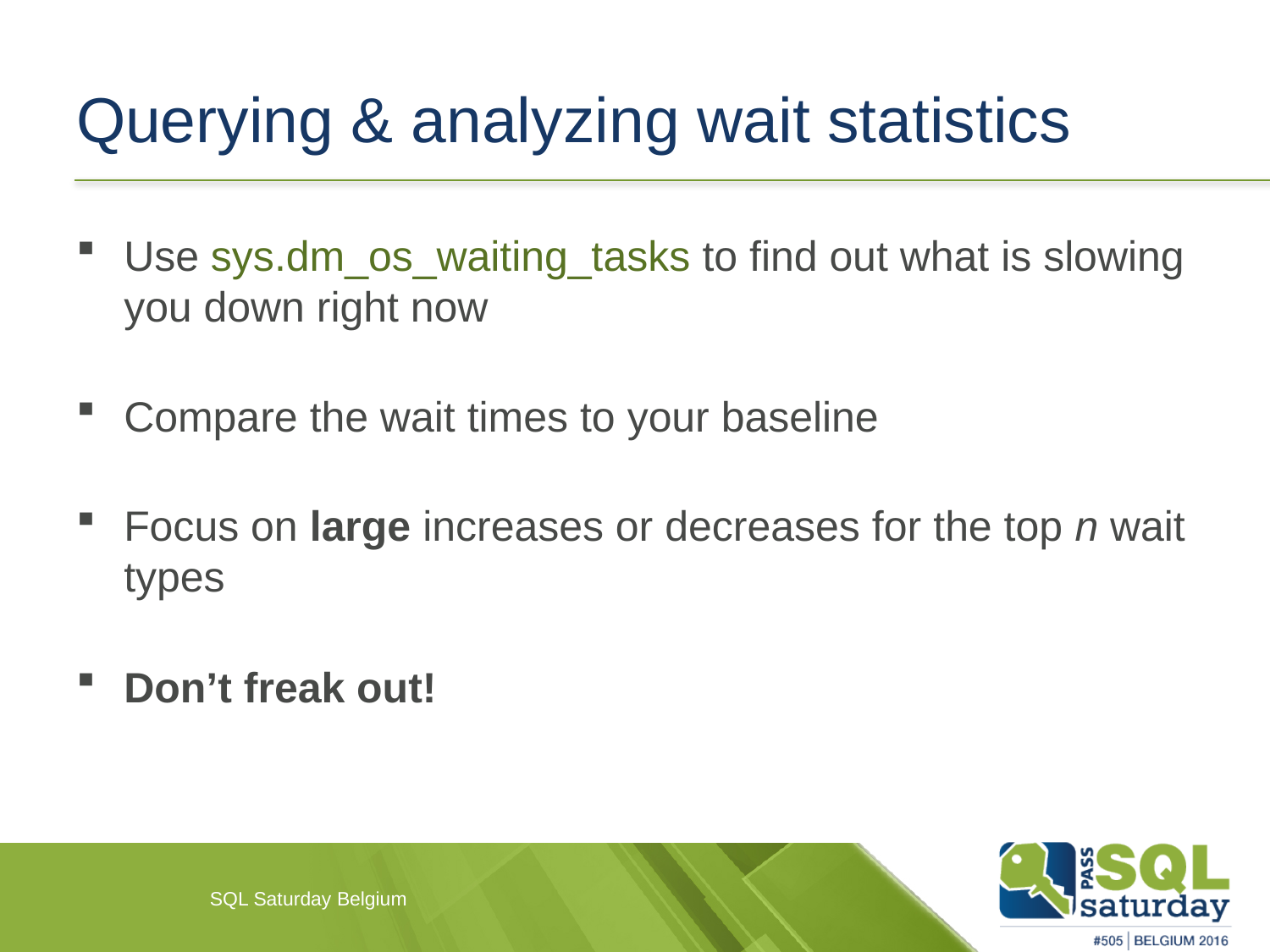

# Querying & analyzing wait statistics
Use sys.dm_os_waiting_tasks to find out what is slowing you down right now
Compare the wait times to your baseline
Focus on large increases or decreases for the top n wait types
Don’t freak out!
SQL Saturday Belgium